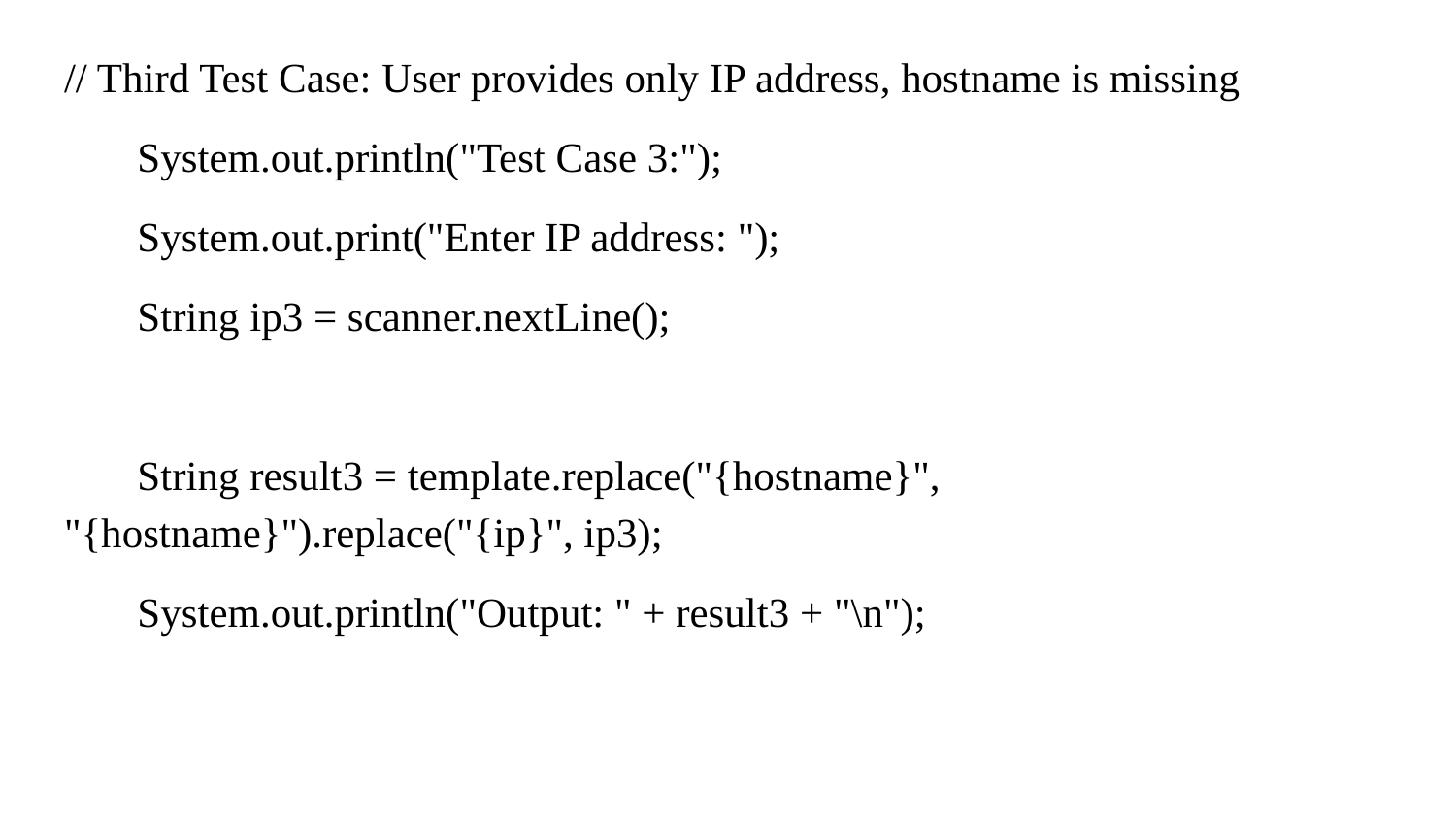

// Third Test Case: User provides only IP address, hostname is missing
       System.out.println("Test Case 3:");
       System.out.print("Enter IP address: ");
       String ip3 = scanner.nextLine();

       String result3 = template.replace("{hostname}", "{hostname}").replace("{ip}", ip3);
       System.out.println("Output: " + result3 + "\n");